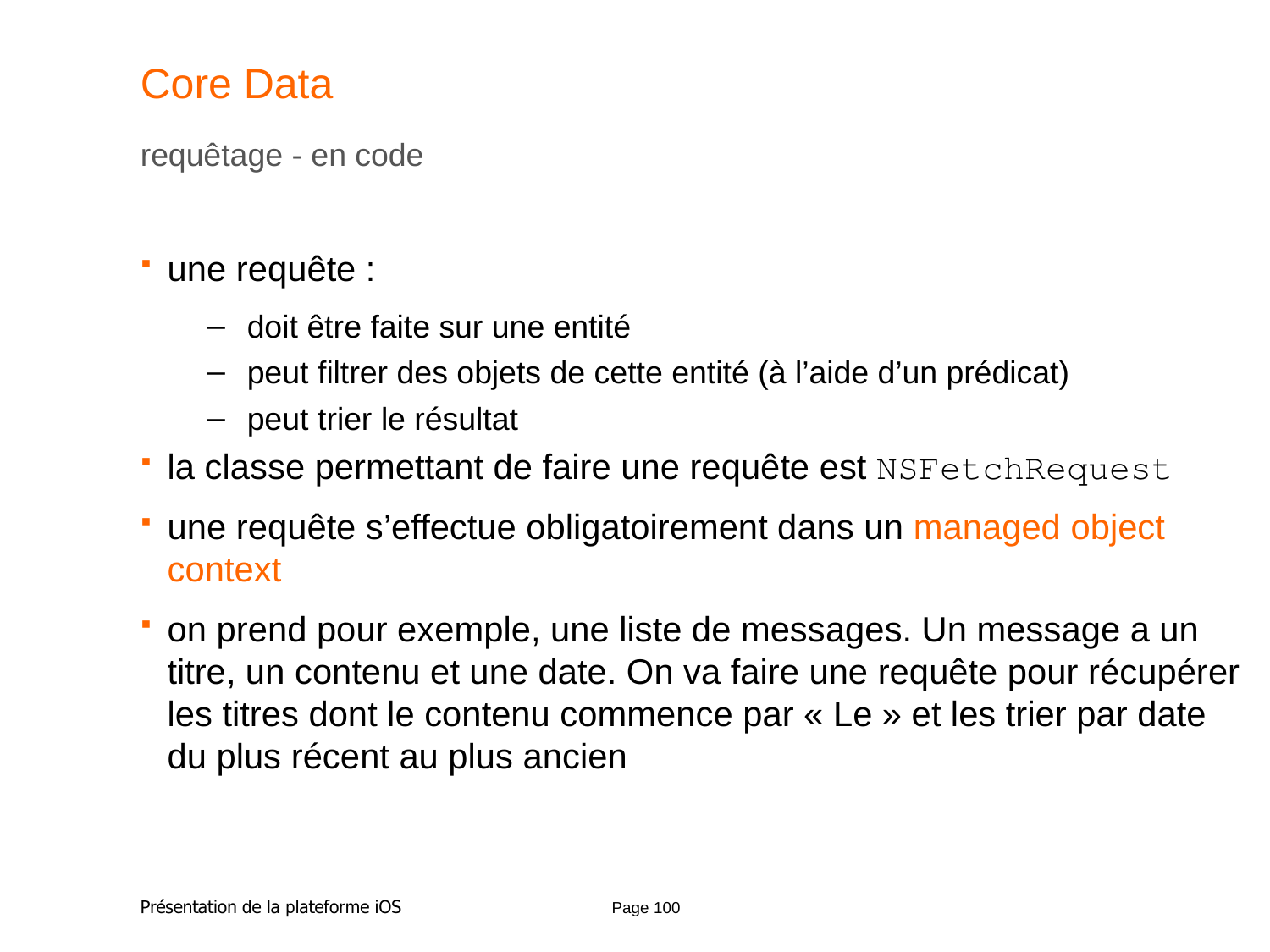

# Core Data
requêtage - en code

une requête :
doit être faite sur une entité
peut filtrer des objets de cette entité (à l’aide d’un prédicat)
peut trier le résultat
la classe permettant de faire une requête est NSFetchRequest
une requête s’effectue obligatoirement dans un managed object context
on prend pour exemple, une liste de messages. Un message a un titre, un contenu et une date. On va faire une requête pour récupérer les titres dont le contenu commence par « Le » et les trier par date du plus récent au plus ancien
Présentation de la plateforme iOS